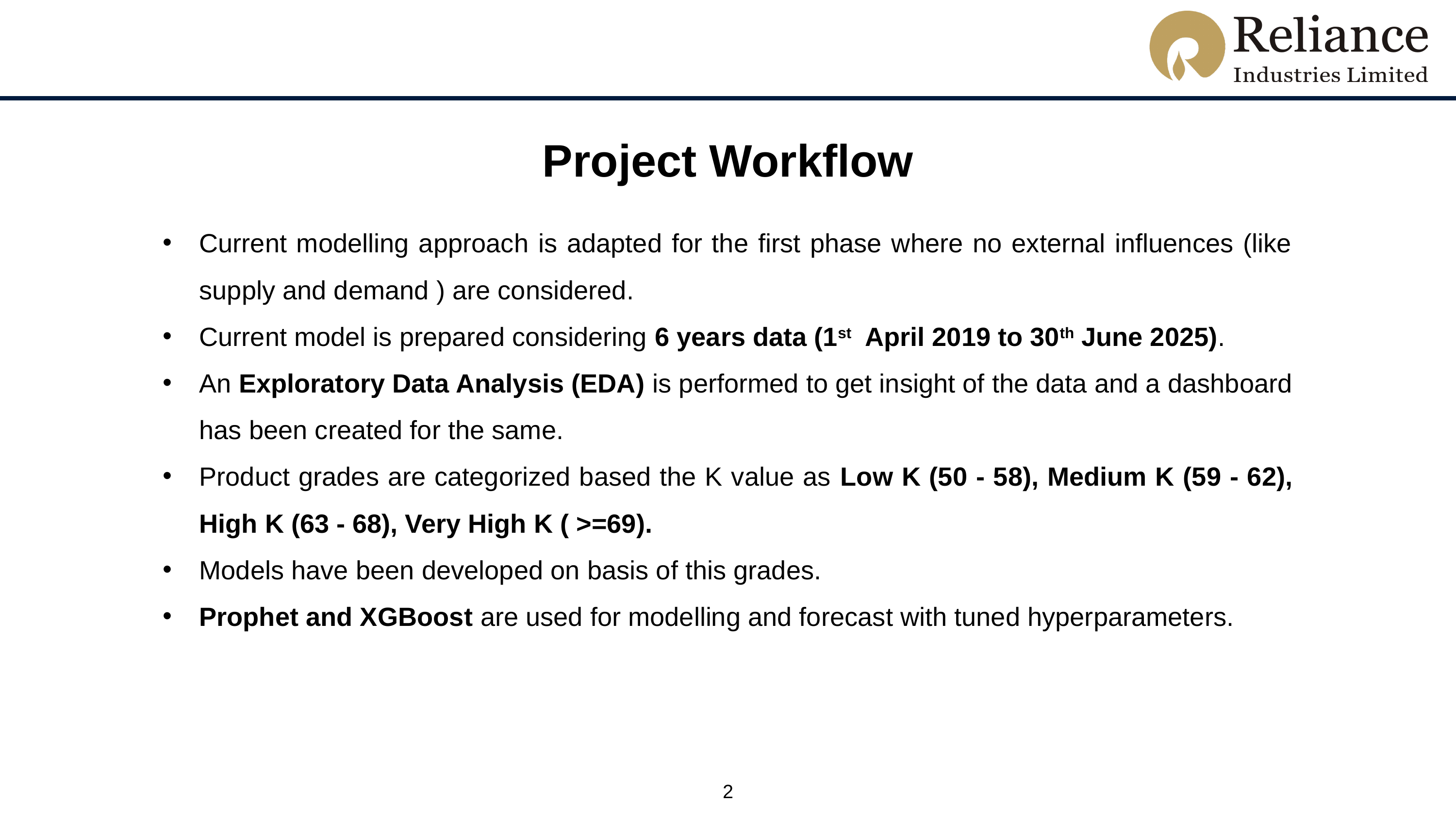

Project Workflow
Current modelling approach is adapted for the first phase where no external influences (like supply and demand ) are considered.
Current model is prepared considering 6 years data (1st  April 2019 to 30th June 2025).
An Exploratory Data Analysis (EDA) is performed to get insight of the data and a dashboard has been created for the same.
Product grades are categorized based the K value as Low K (50 - 58), Medium K (59 - 62), High K (63 - 68), Very High K ( >=69).
Models have been developed on basis of this grades.
Prophet and XGBoost are used for modelling and forecast with tuned hyperparameters.
2